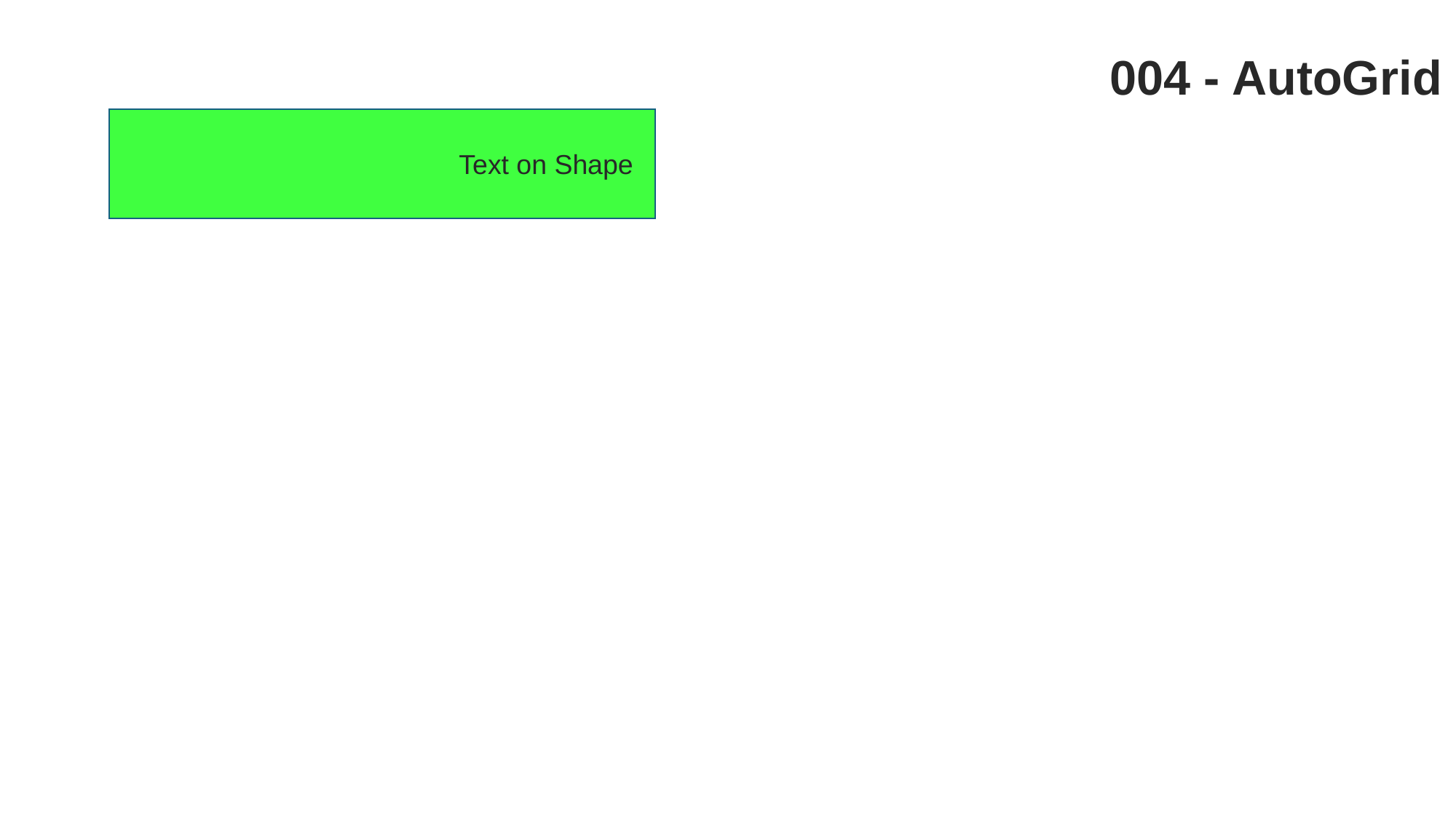

004 - AutoGrid Example
Content 1
Content 2

Text on Shape